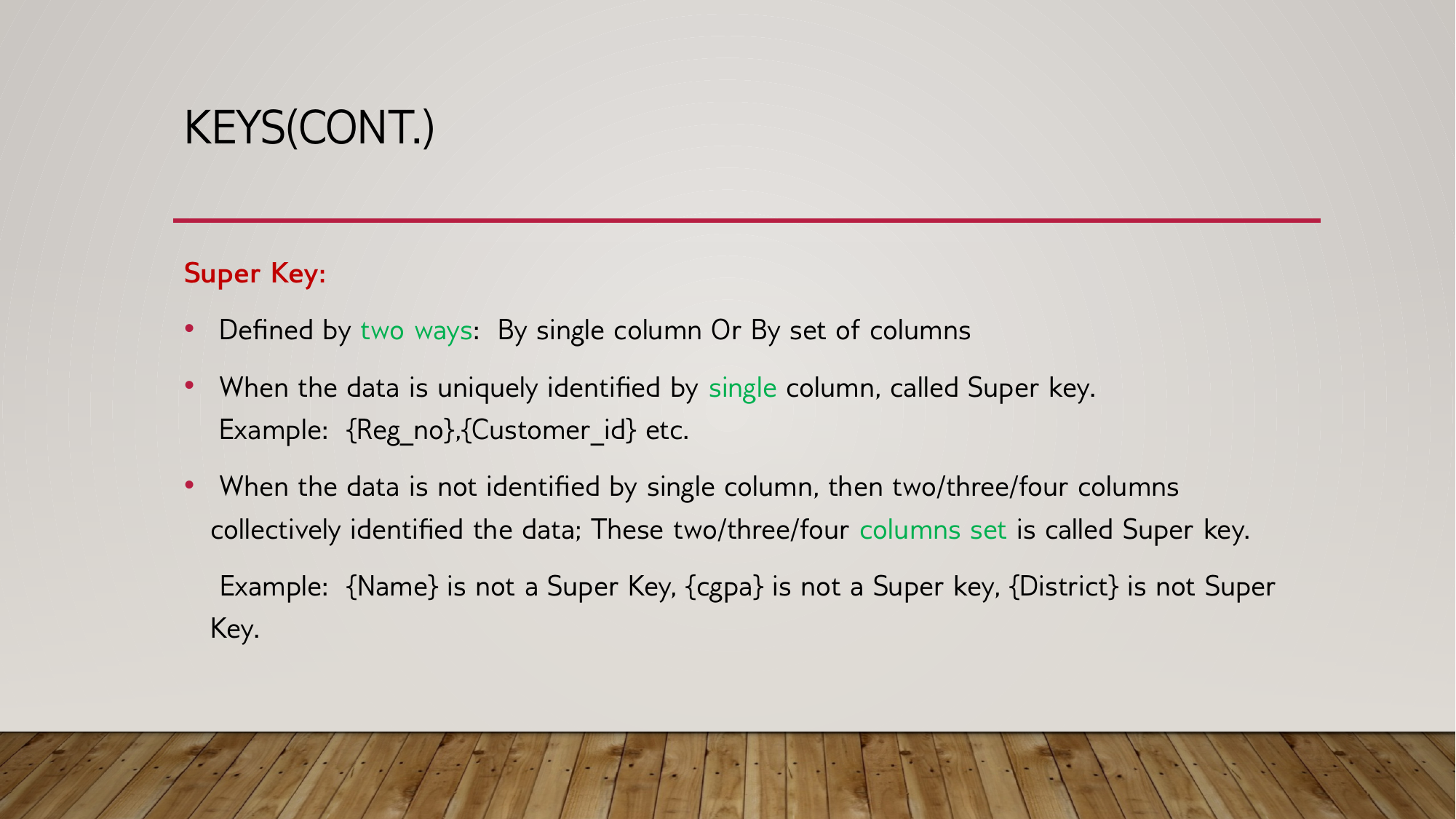

# Keys(cont.)
Super Key:
 Defined by two ways:  By single column Or By set of columns
 When the data is uniquely identified by single column, called Super key.
 Example:  {Reg_no},{Customer_id} etc.
 When the data is not identified by single column, then two/three/four columns  collectively identified the data; These two/three/four columns set is called Super key.
    Example:  {Name} is not a Super Key, {cgpa} is not a Super key, {District} is not Super  Key.